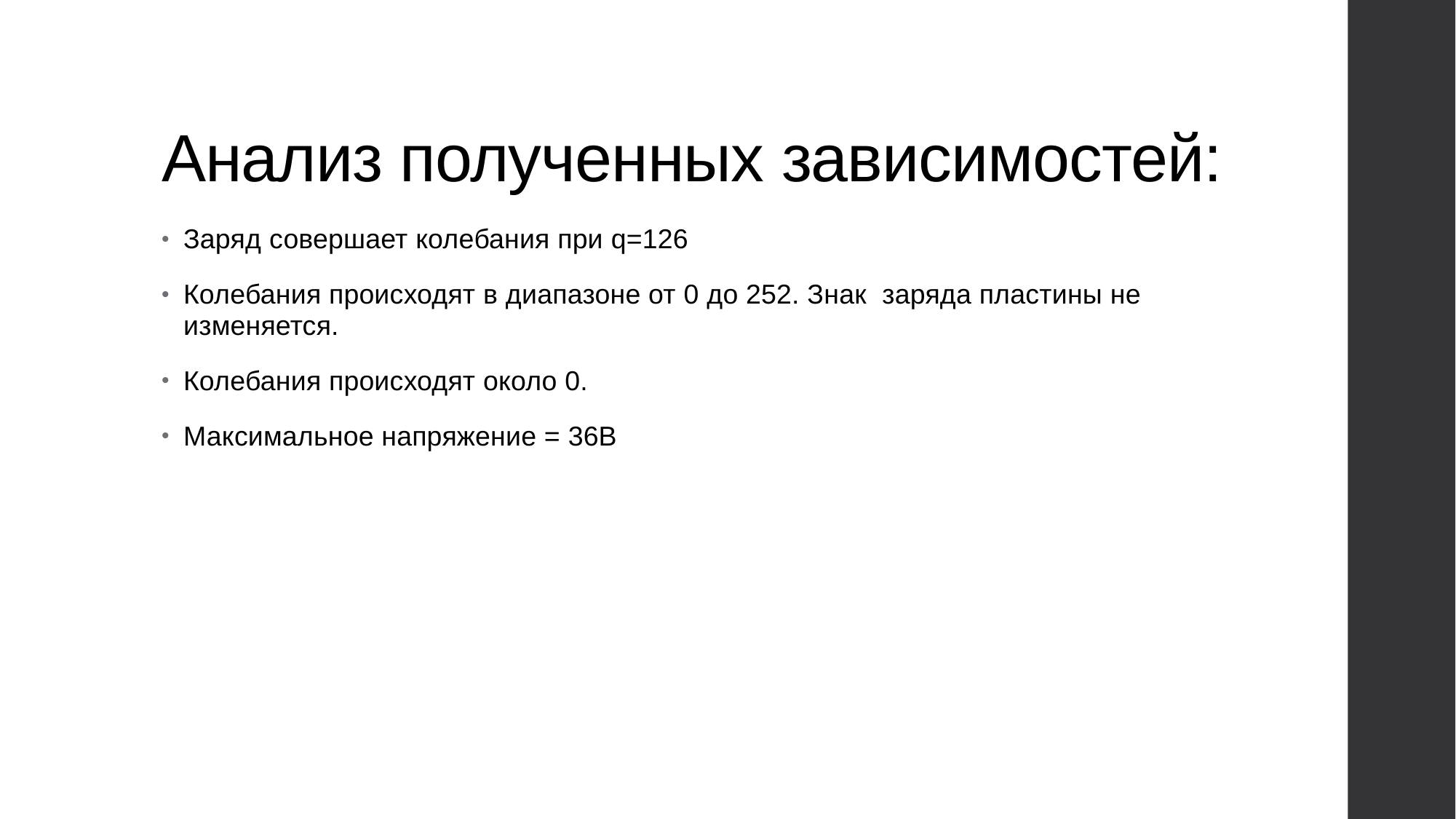

# Анализ полученных зависимостей:
Заряд совершает колебания при q=126
Колебания происходят в диапазоне от 0 до 252. Знак  заряда пластины не изменяется.
Колебания происходят около 0.
Максимальное напряжение = 36В